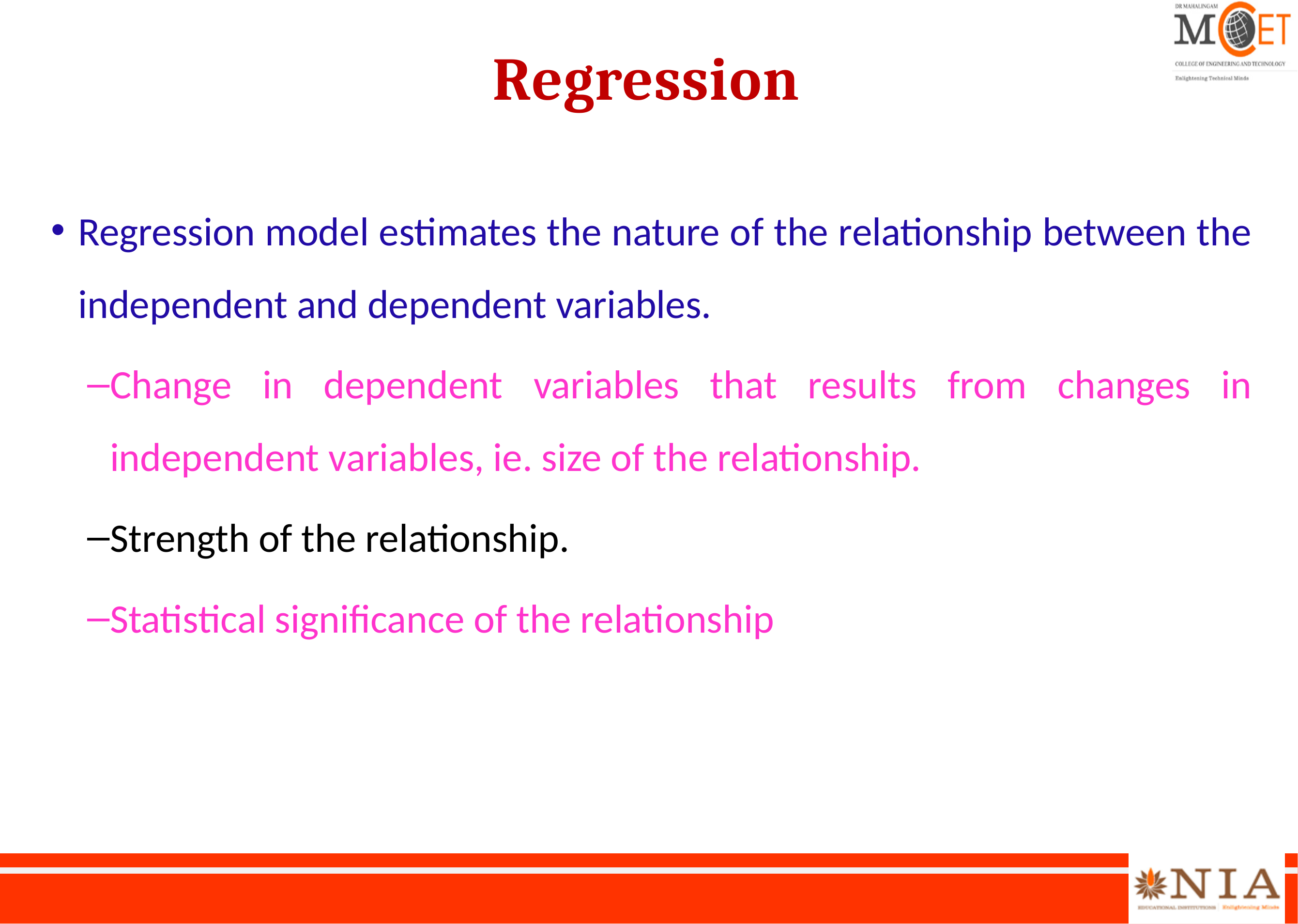

# Regression
Regression model estimates the nature of the relationship between the independent and dependent variables.
Change in dependent variables that results from changes in independent variables, ie. size of the relationship.
Strength of the relationship.
Statistical significance of the relationship